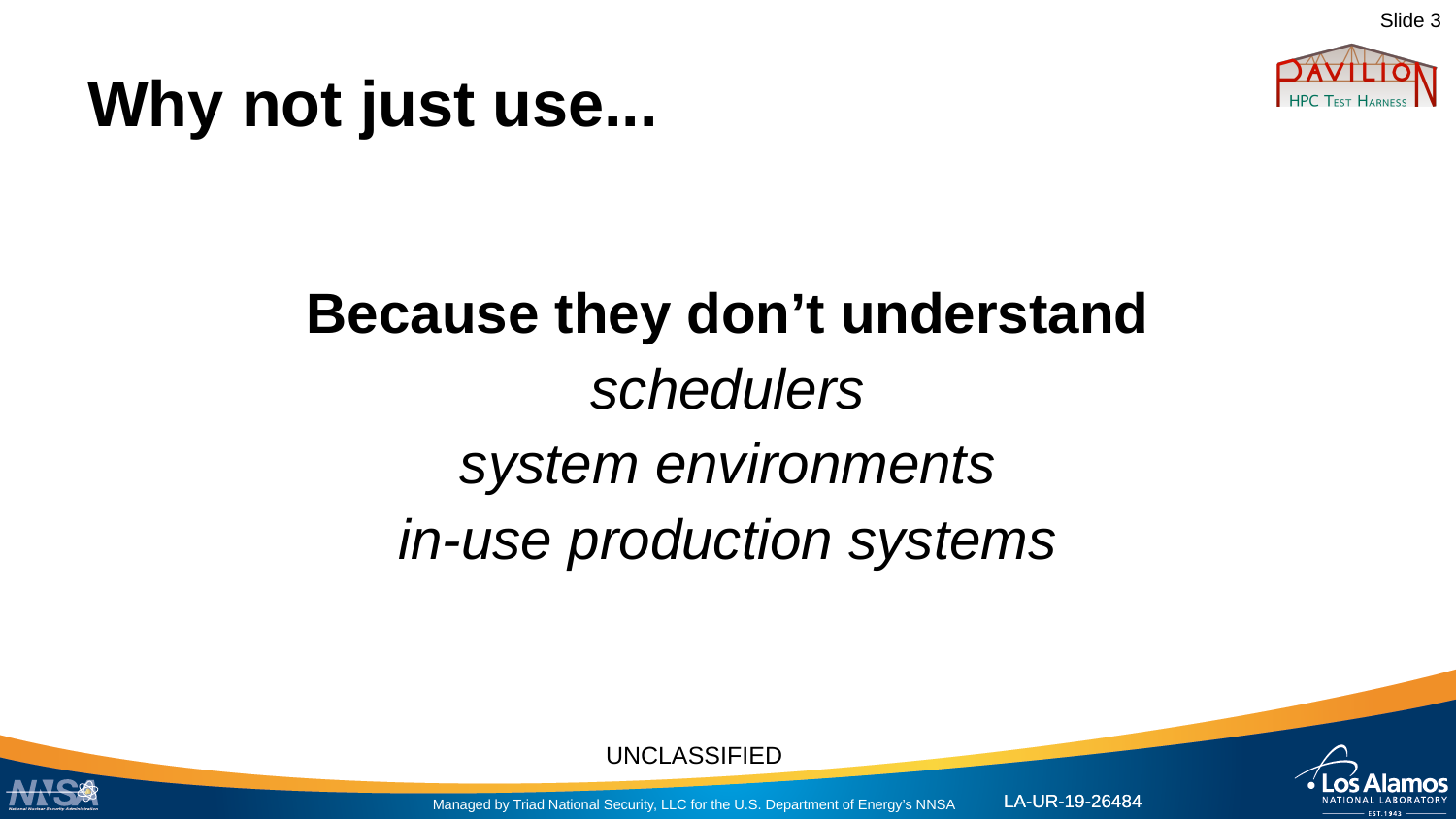

# Why not just use...
Because they don’t understand
schedulers
system environments
in-use production systems